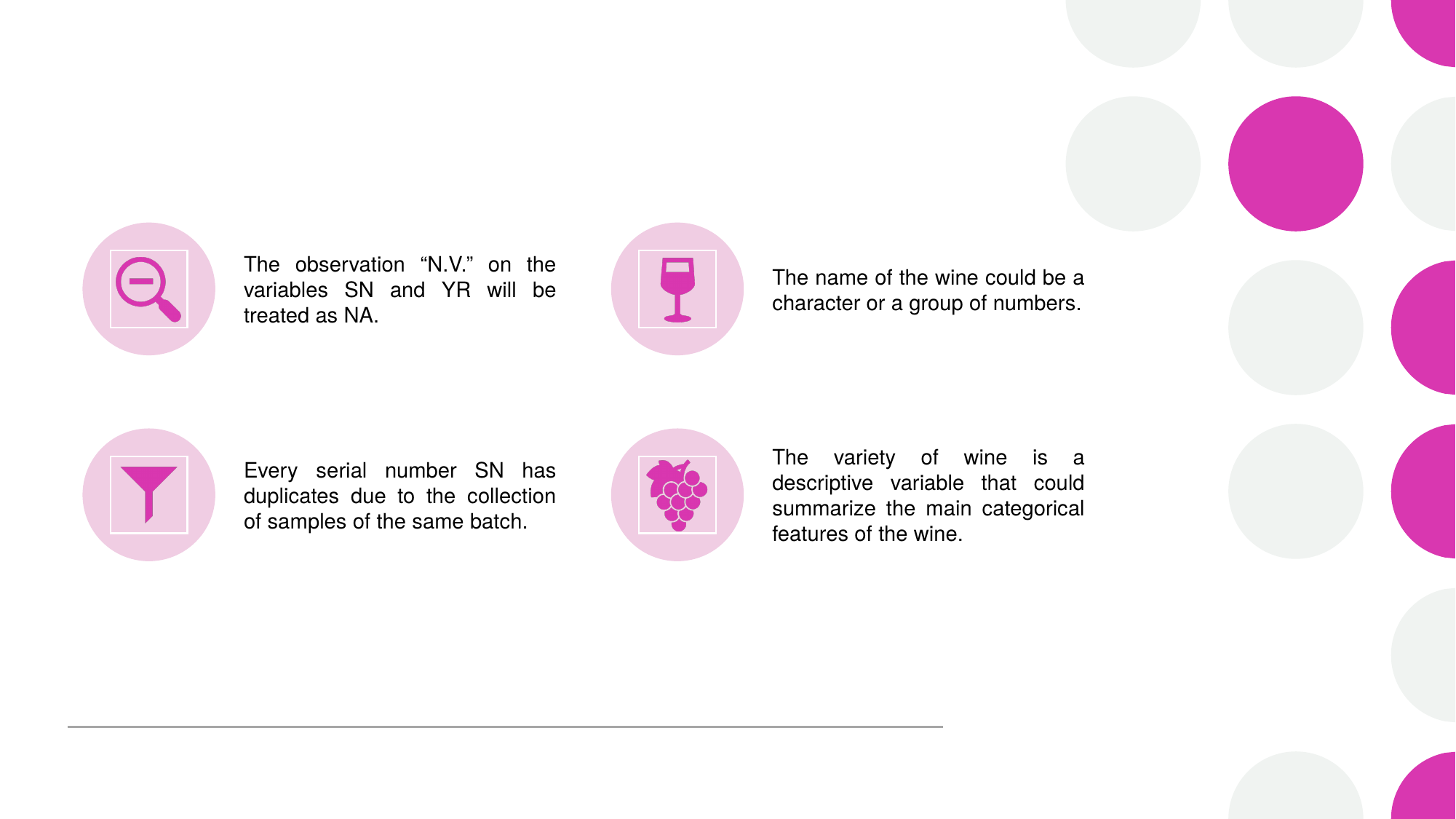

The observation “N.V.” on the variables SN and YR will be treated as NA.
The name of the wine could be a character or a group of numbers.
Every serial number SN has duplicates due to the collection of samples of the same batch.
The variety of wine is a descriptive variable that could summarize the main categorical features of the wine.